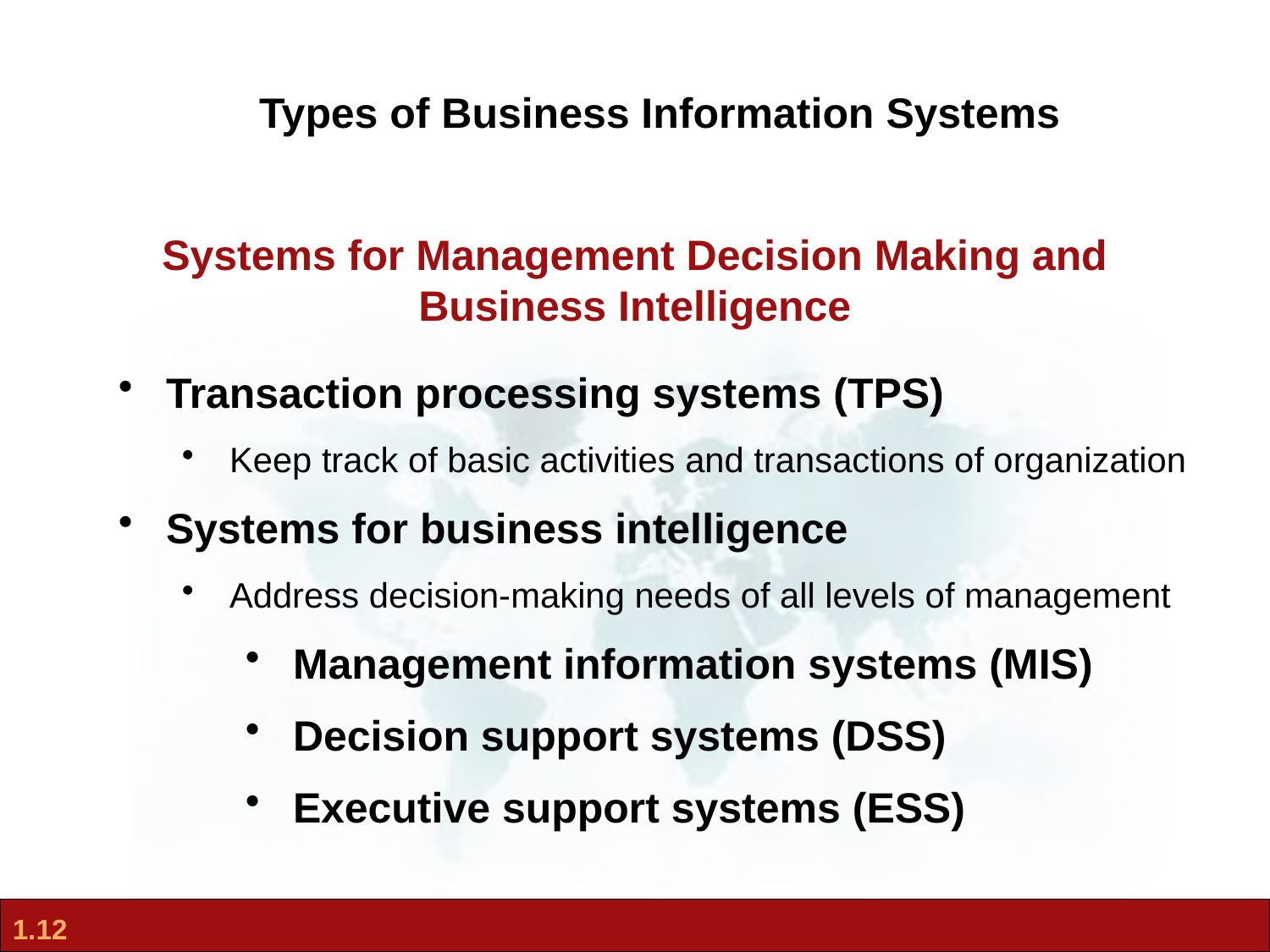

Types of Business Information Systems
Systems for Management Decision Making and
Business Intelligence
Transaction processing systems (TPS)
Keep track of basic activities and transactions of organization
Systems for business intelligence
Address decision-making needs of all levels of management
Management information systems (MIS)
Decision support systems (DSS)
Executive support systems (ESS)